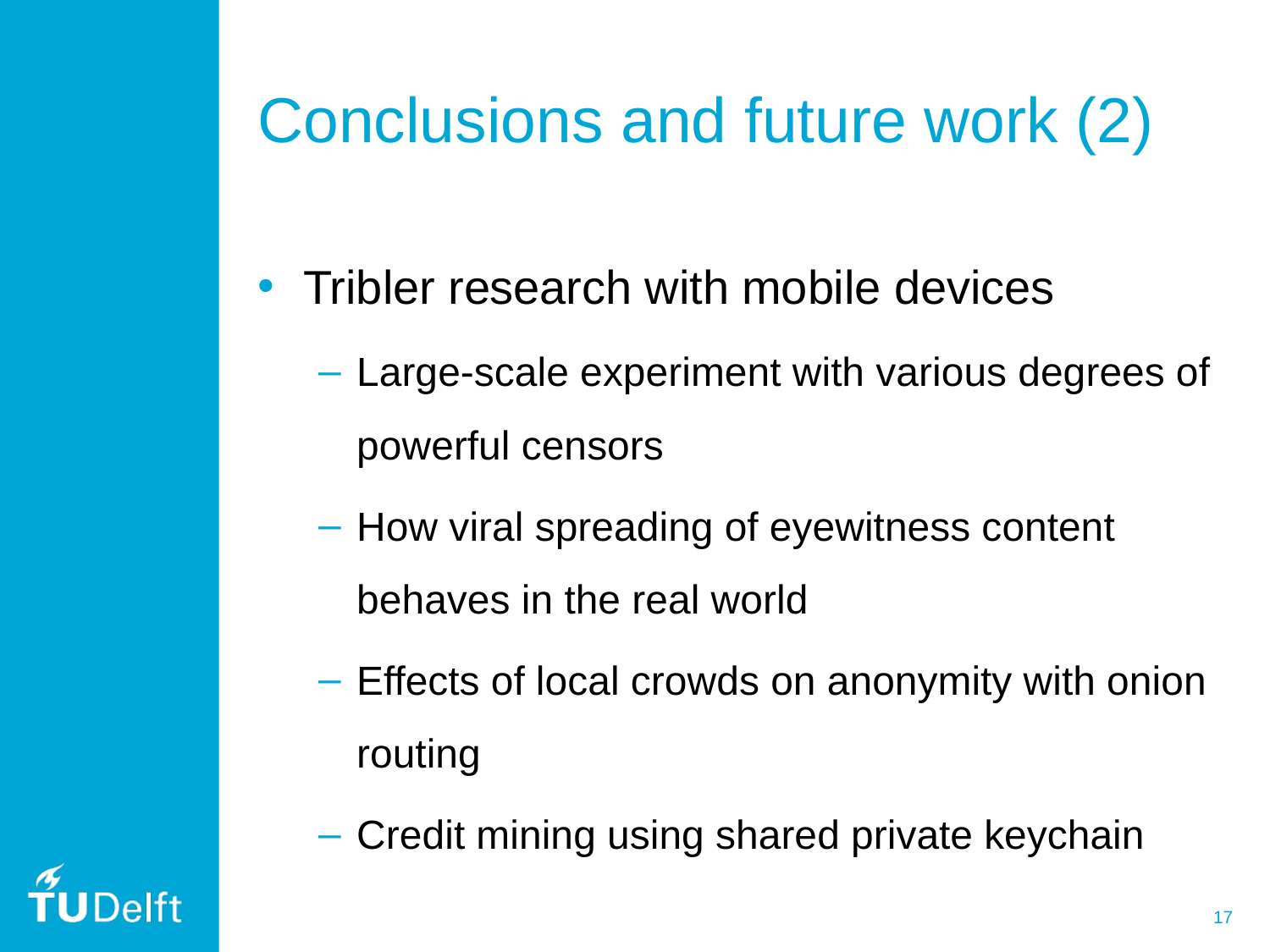

# Conclusions and future work (2)
Tribler research with mobile devices
Large-scale experiment with various degrees of powerful censors
How viral spreading of eyewitness content behaves in the real world
Effects of local crowds on anonymity with onion routing
Credit mining using shared private keychain